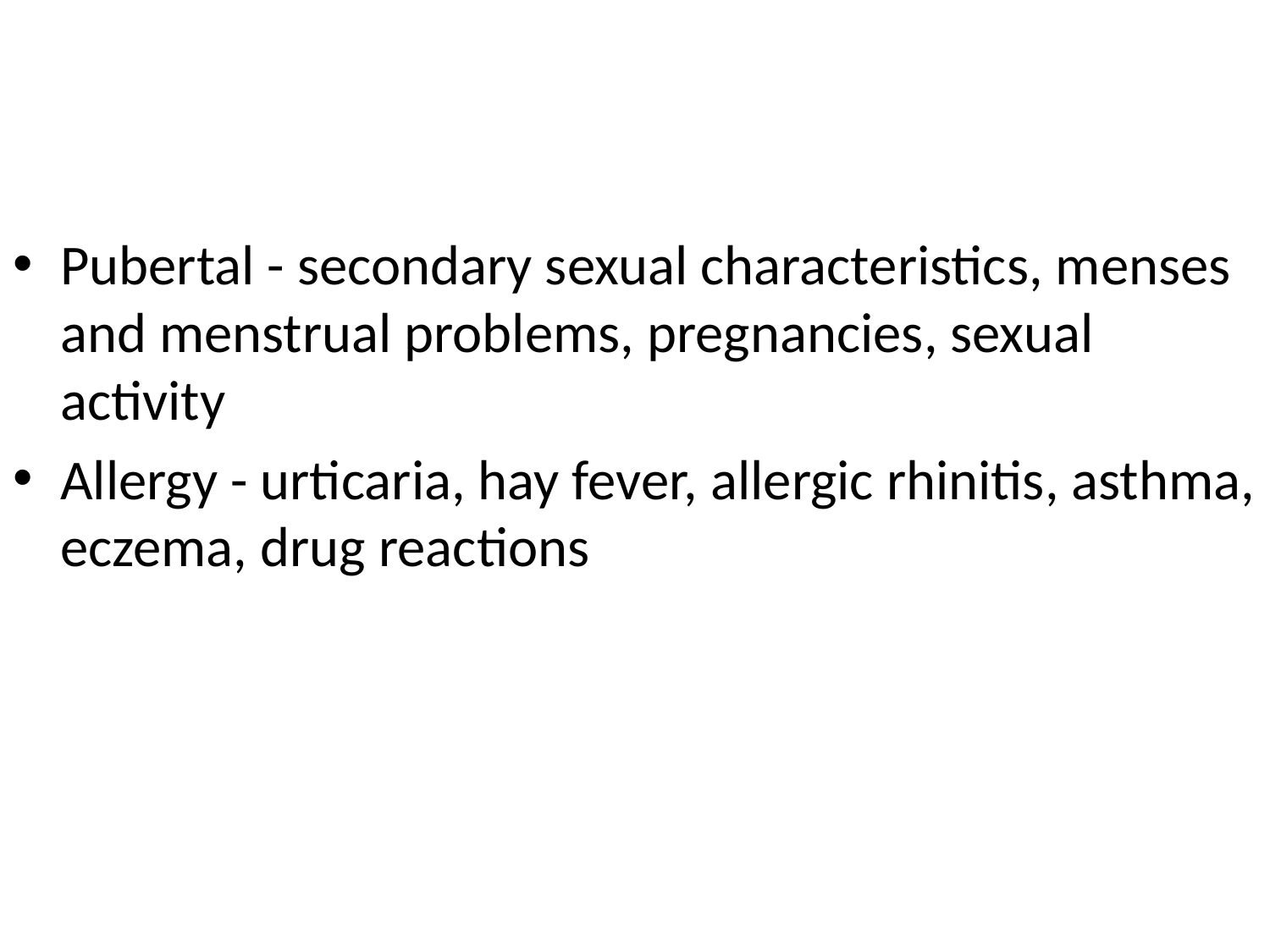

#
Pubertal - secondary sexual characteristics, menses and menstrual problems, pregnancies, sexual activity
Allergy - urticaria, hay fever, allergic rhinitis, asthma, eczema, drug reactions